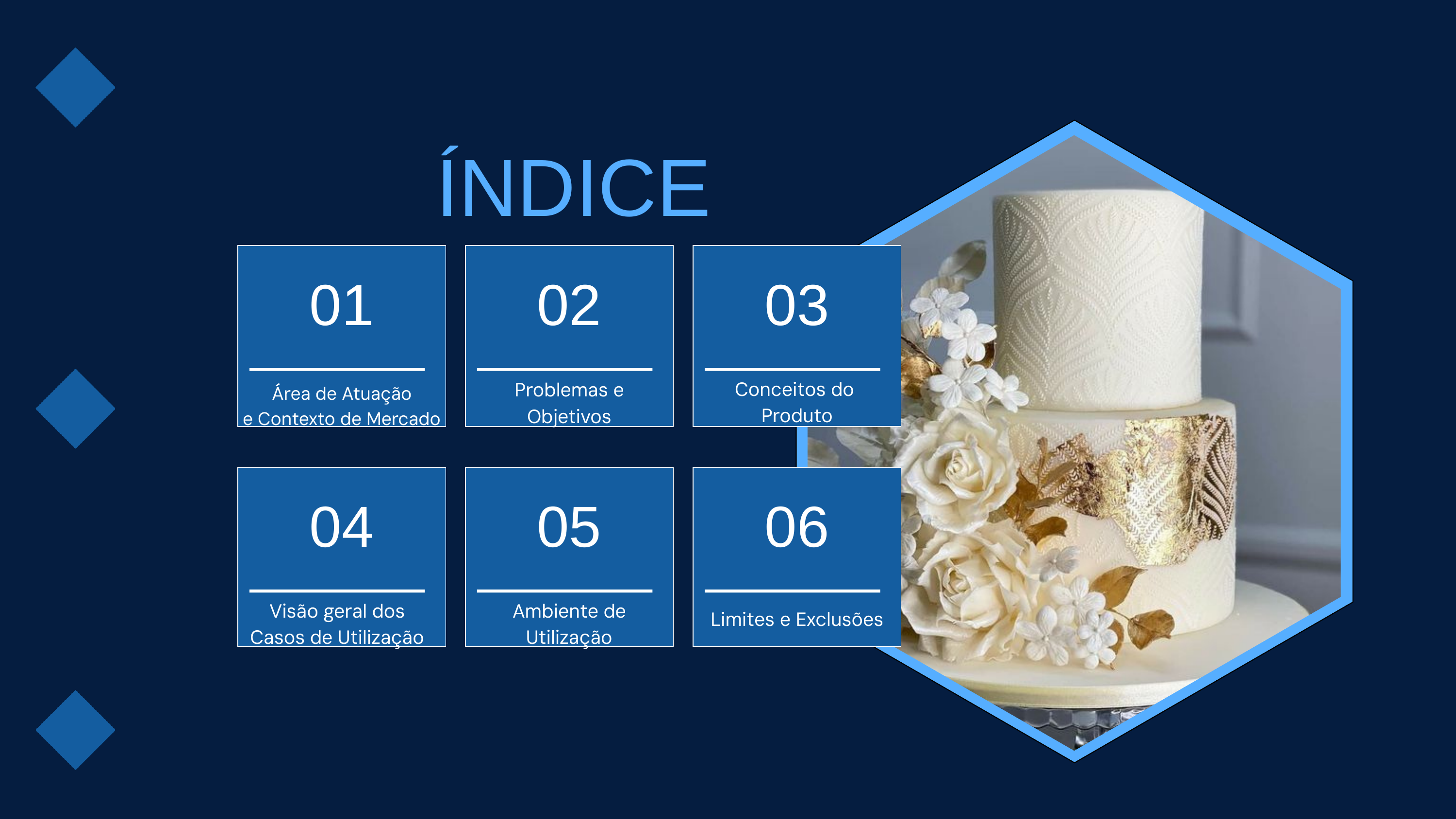

ÍNDICE

01
02
03

Conceitos do
Produto
 Problemas e
Objetivos
Área de Atuação
e Contexto de Mercado

04
05
06

Visão geral dos Casos de Utilização
Ambiente de Utilização
Limites e Exclusões